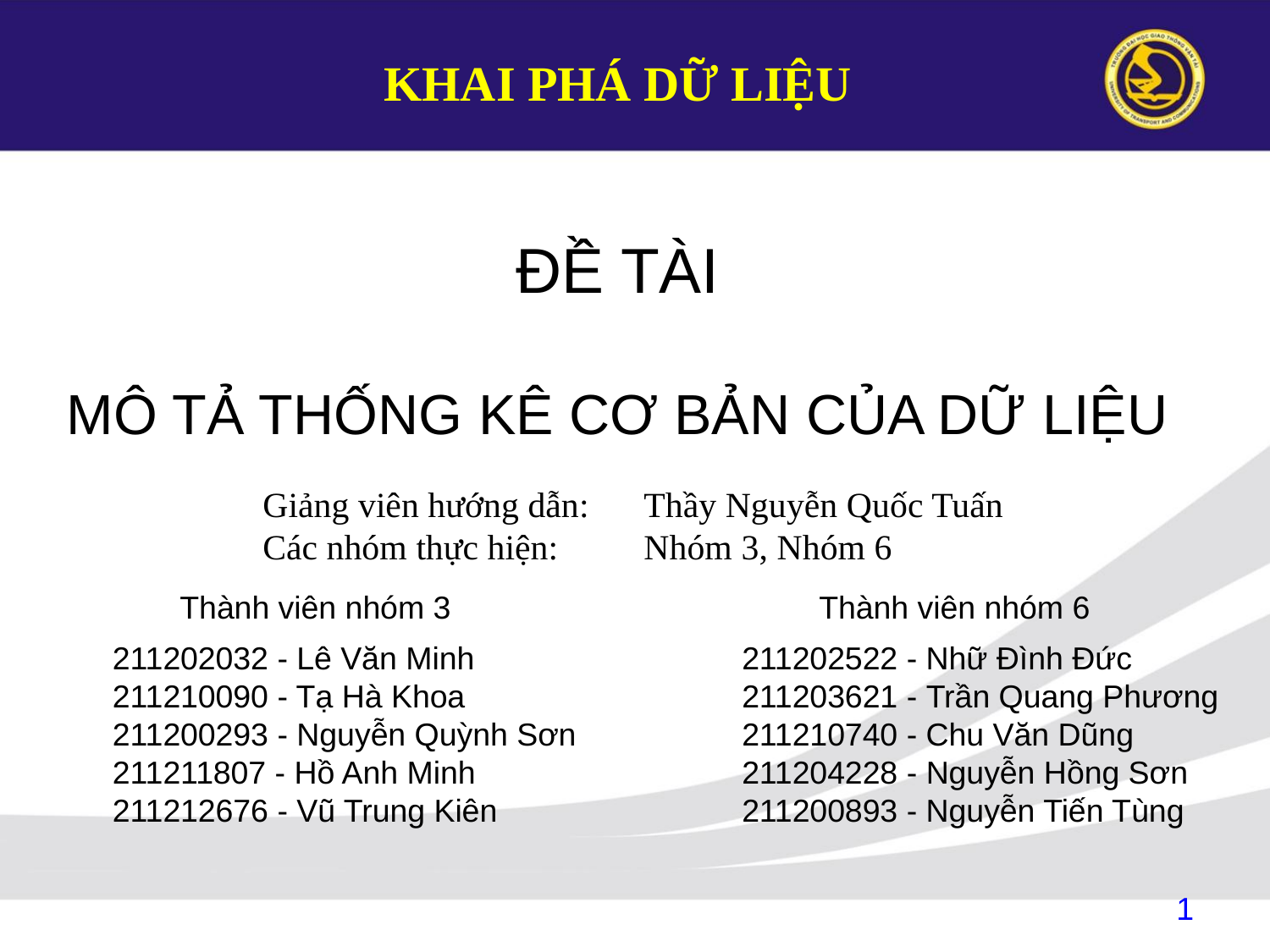

KHAI PHÁ DỮ LIỆU
ĐỀ TÀI
MÔ TẢ THỐNG KÊ CƠ BẢN CỦA DỮ LIỆU
Giảng viên hướng dẫn: 	Thầy Nguyễn Quốc Tuấn
Các nhóm thực hiện: 	Nhóm 3, Nhóm 6
Thành viên nhóm 3
Thành viên nhóm 6
211202032 - Lê Văn Minh
211210090 - Tạ Hà Khoa
211200293 - Nguyễn Quỳnh Sơn
211211807 - Hồ Anh Minh
211212676 - Vũ Trung Kiên
211202522 - Nhữ Đình Đức
211203621 - Trần Quang Phương
211210740 - Chu Văn Dũng
211204228 - Nguyễn Hồng Sơn
211200893 - Nguyễn Tiến Tùng
1